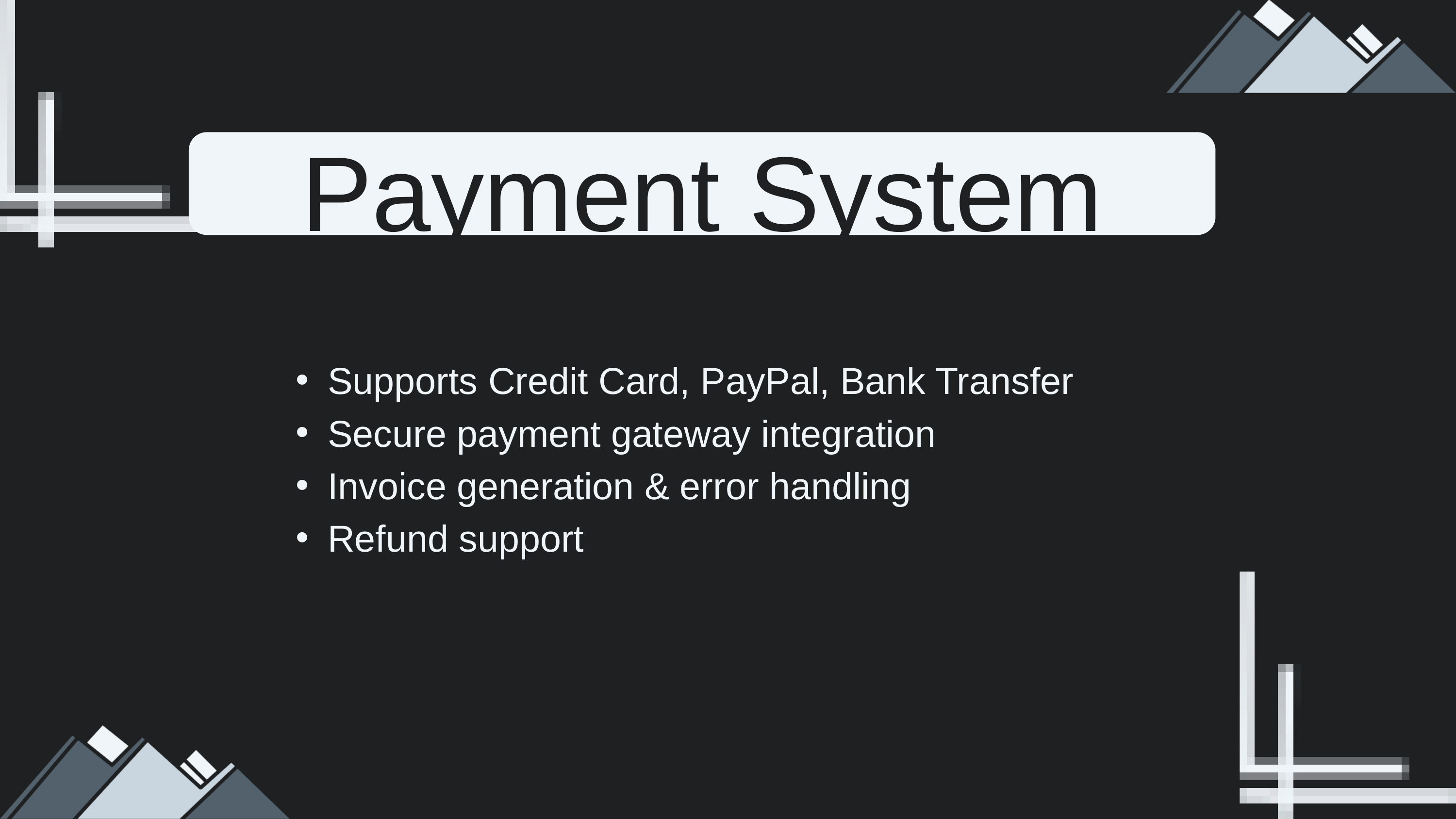

Payment System

Supports Credit Card, PayPal, Bank Transfer
Secure payment gateway integration
Invoice generation & error handling
Refund support